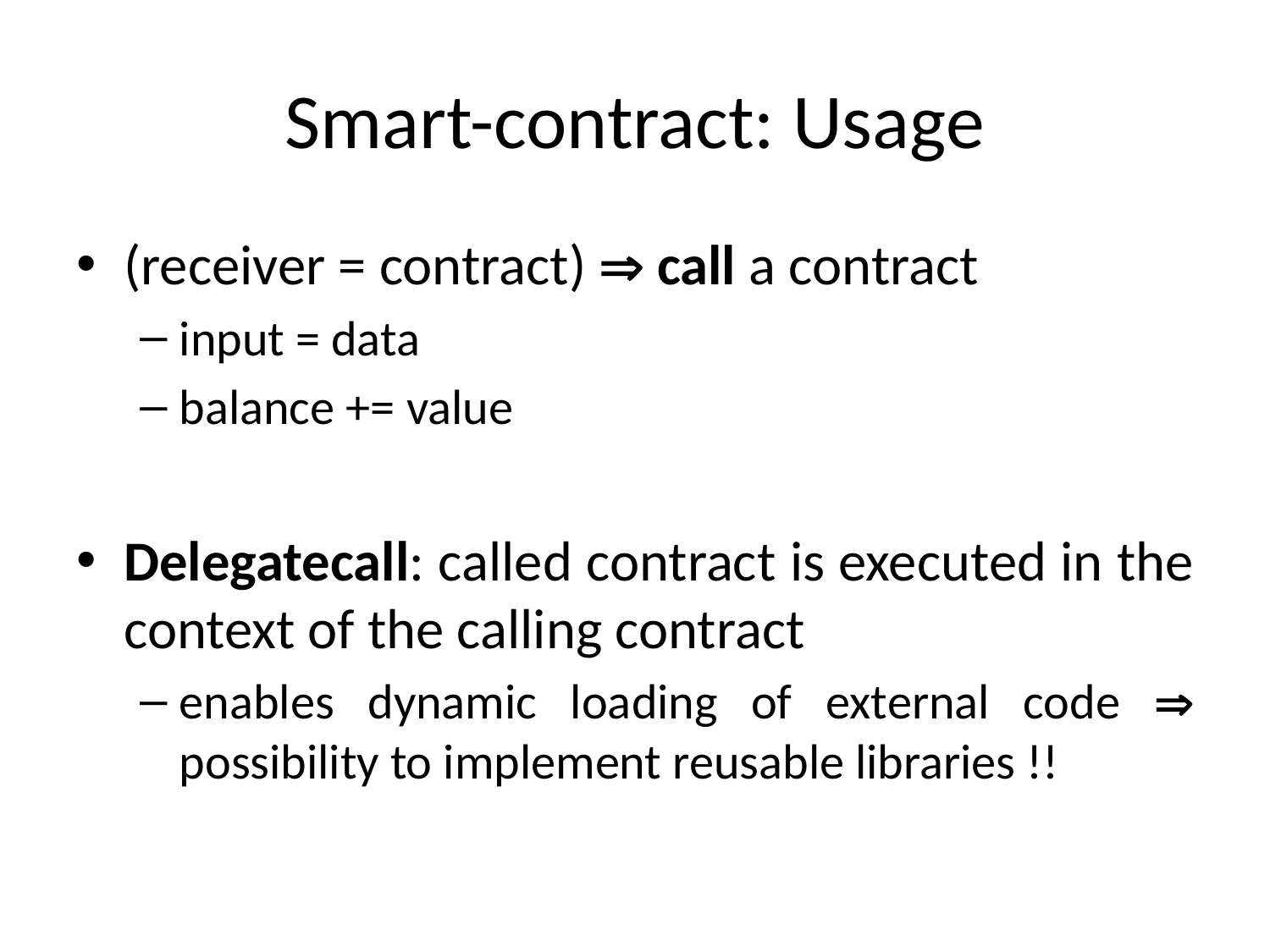

# Smart-contract: Usage
(receiver = contract) ⇒ call a contract
input = data
balance += value

Delegatecall: called contract is executed in the context of the calling contract
enables dynamic loading of external code ⇒ possibility to implement reusable libraries !!